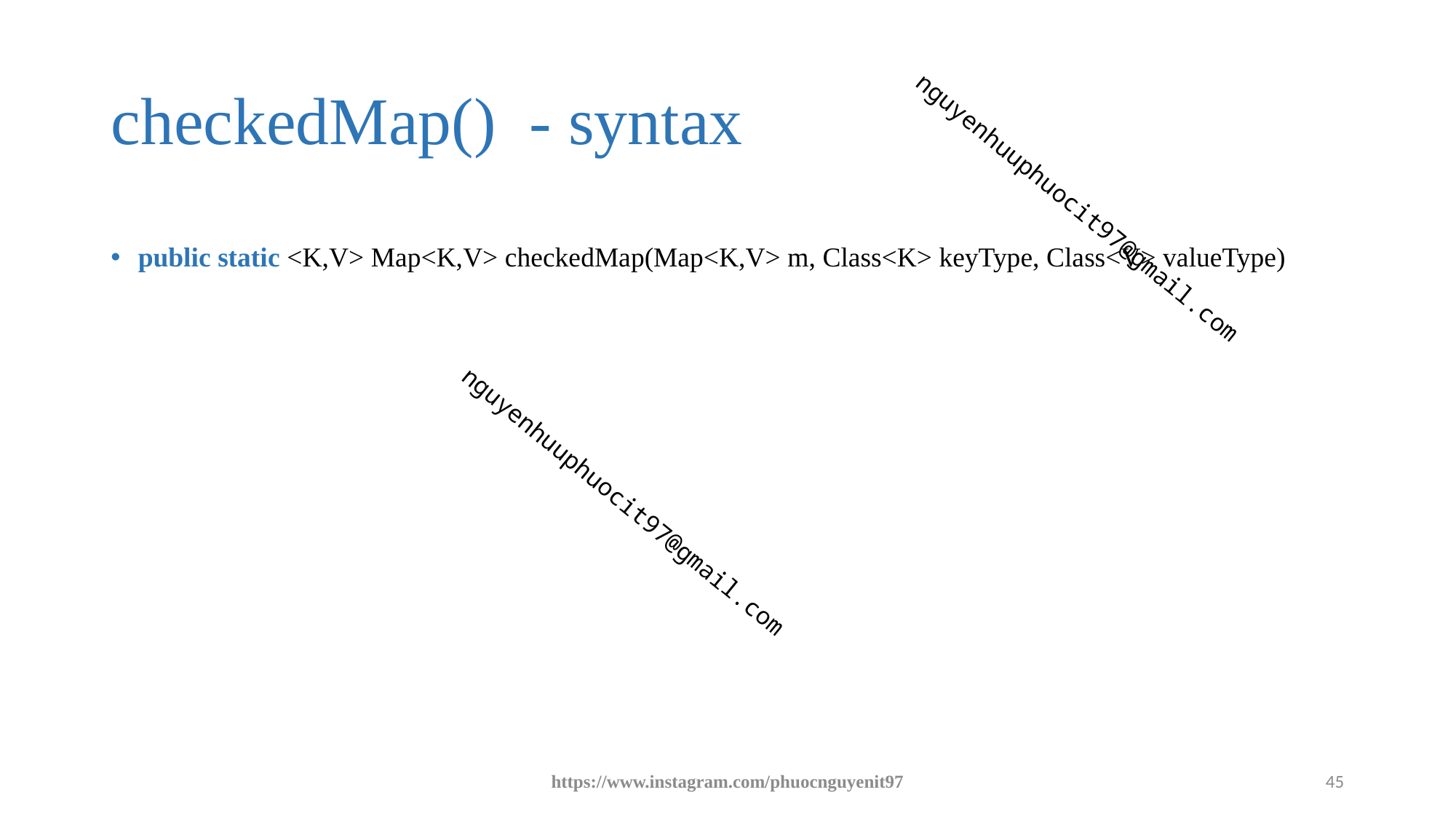

# checkedMap()  - syntax
public static <K,V> Map<K,V> checkedMap(Map<K,V> m, Class<K> keyType, Class<V> valueType)

https://www.instagram.com/phuocnguyenit97
45